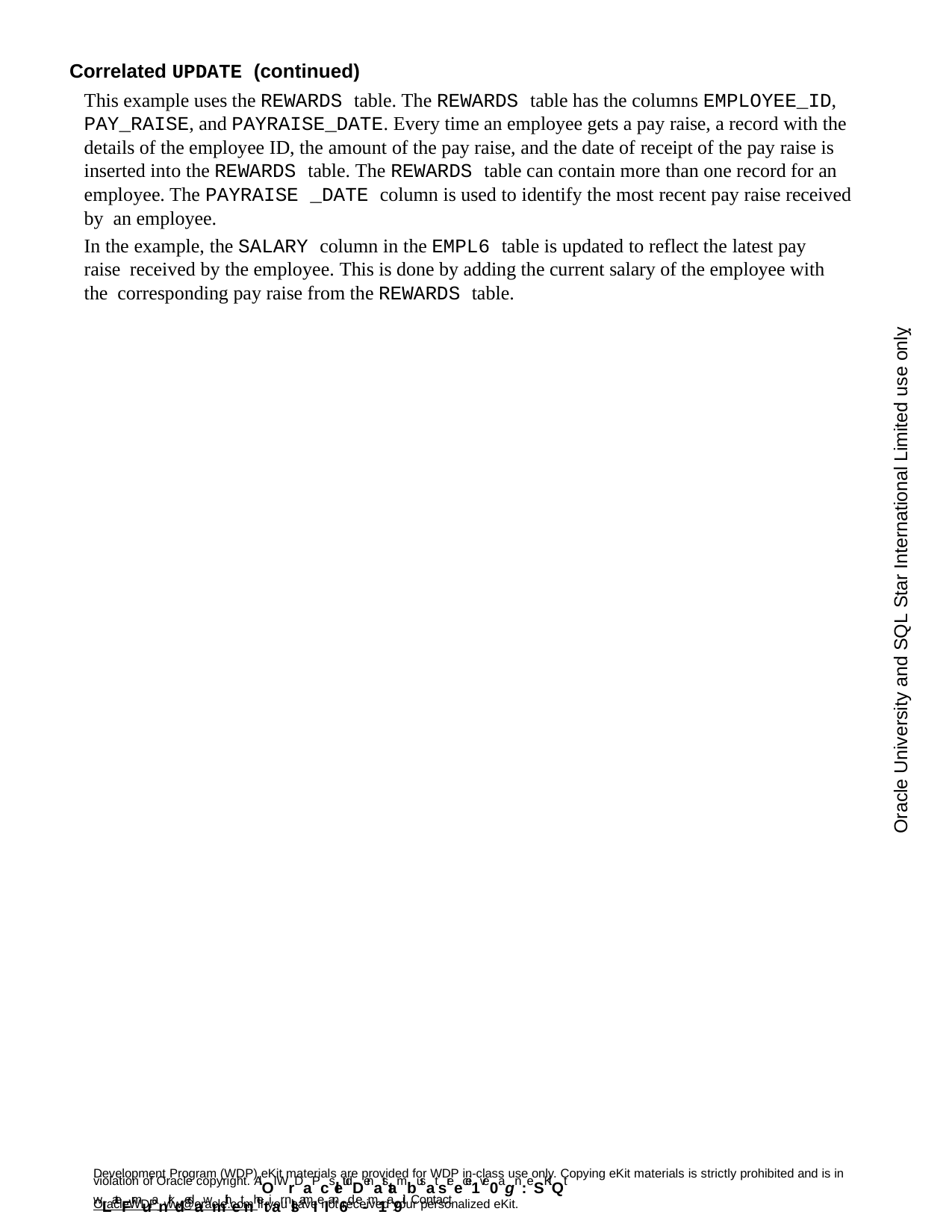

Correlated UPDATE (continued)
This example uses the REWARDS table. The REWARDS table has the columns EMPLOYEE_ID,  PAY_RAISE, and PAYRAISE_DATE. Every time an employee gets a pay raise, a record with the  details of the employee ID, the amount of the pay raise, and the date of receipt of the pay raise is  inserted into the REWARDS table. The REWARDS table can contain more than one record for an  employee. The PAYRAISE _DATE column is used to identify the most recent pay raise received by  an employee.
In the example, the SALARY column in the EMPL6 table is updated to reflect the latest pay raise  received by the employee. This is done by adding the current salary of the employee with the  corresponding pay raise from the REWARDS table.
Oracle University and SQL Star International Limited use onlyฺ
Development Program (WDP) eKit materials are provided for WDP in-class use only. Copying eKit materials is strictly prohibited and is in
violation of Oracle copyright. AlOl WrDaPcsletudDenatstambusat sreecei1ve0agn:eSKiQt wLateFrmuanrkdedawmithetnhetiar nlsamIeI an6d e-m1a9il. Contact
OracleWDP_ww@oracle.com if you have not received your personalized eKit.